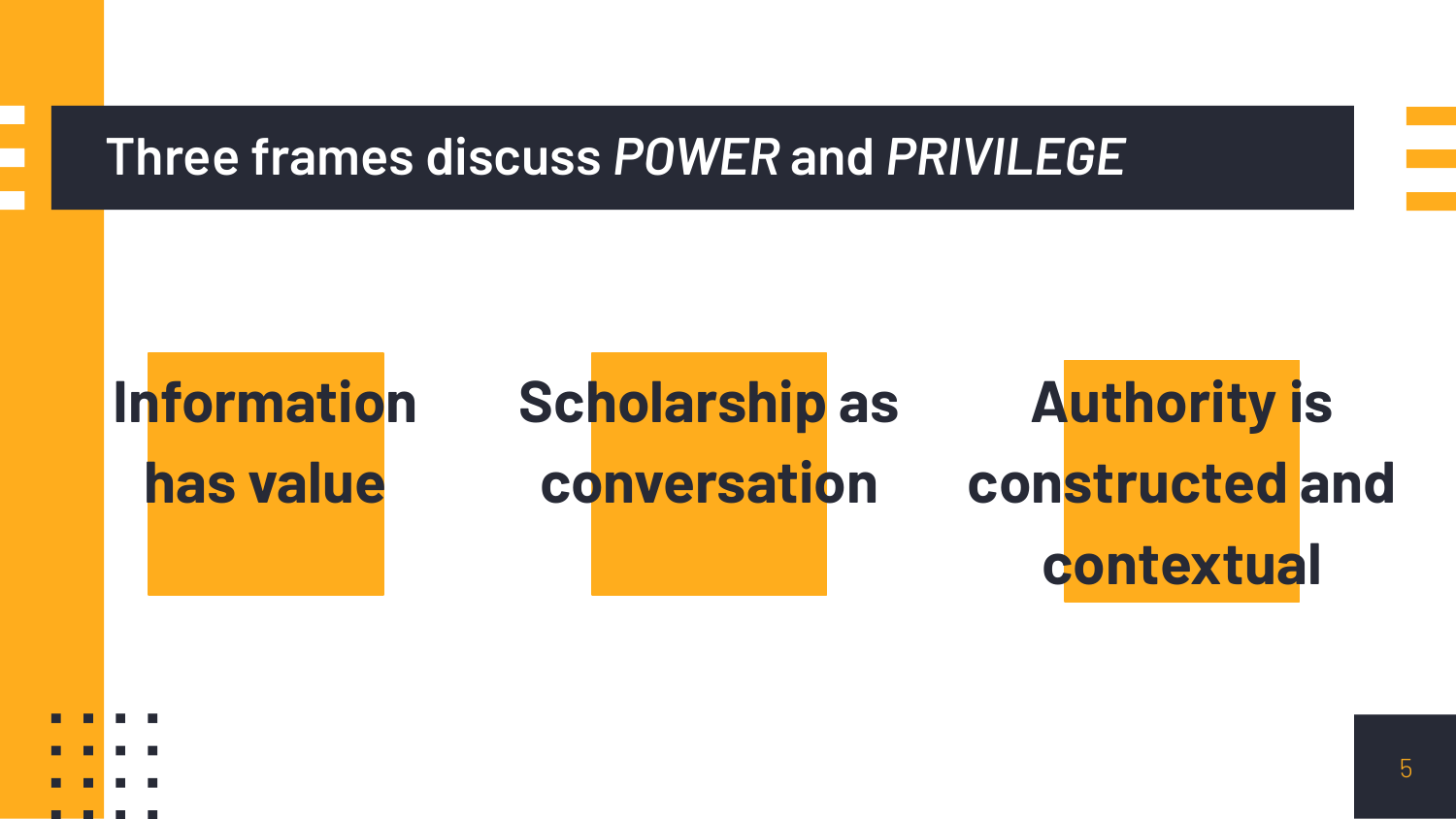

# Three frames discuss POWER and PRIVILEGE
Information has value

Scholarship as conversation

Authority is constructed and contextual

5